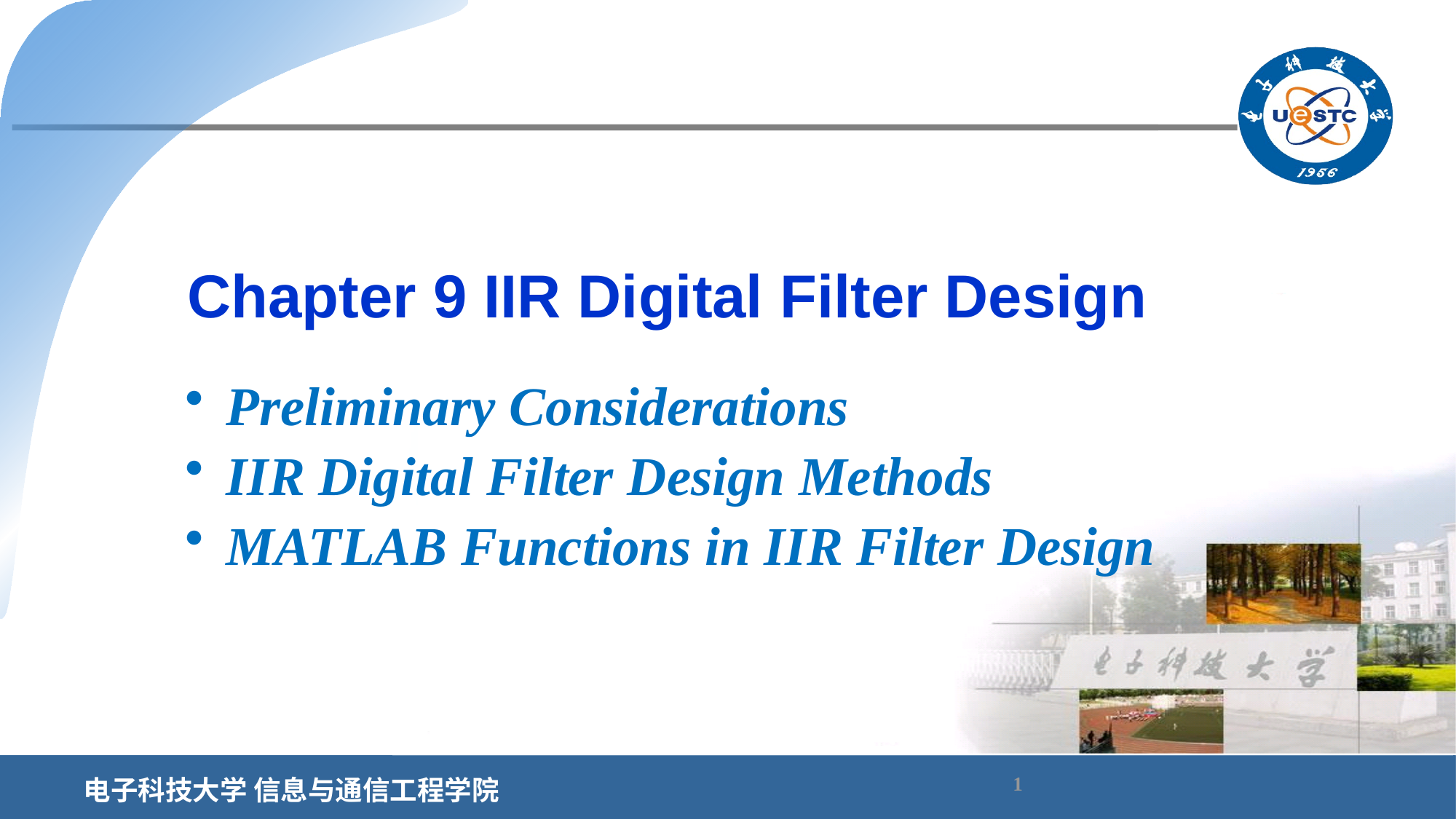

Chapter 9 IIR Digital Filter Design
Preliminary Considerations
IIR Digital Filter Design Methods
MATLAB Functions in IIR Filter Design